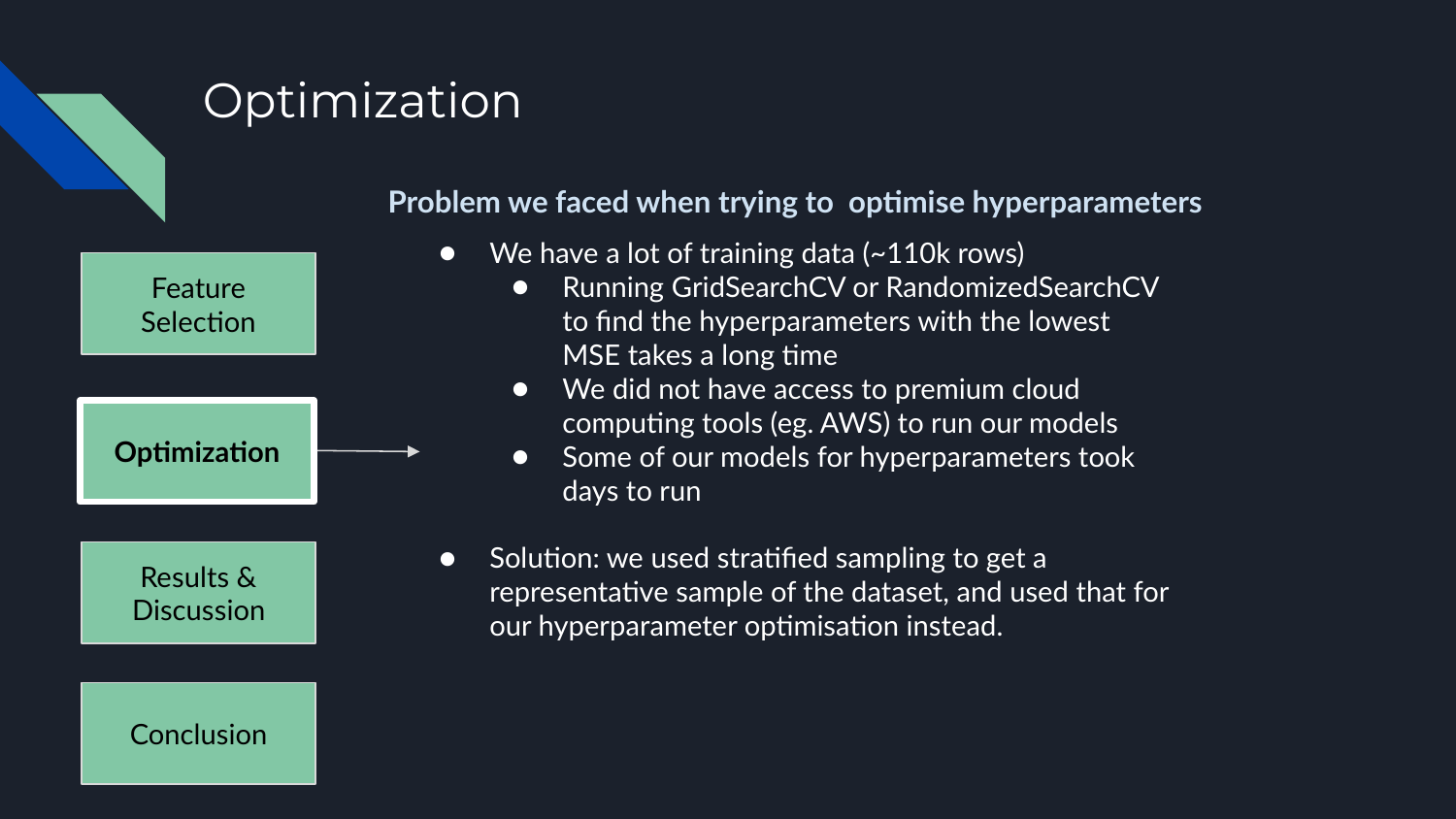

# Optimization

Problem we faced when trying to  optimise hyperparameters
We have a lot of training data (~110k rows)
Running GridSearchCV or RandomizedSearchCV to find the hyperparameters with the lowest MSE takes a long time
We did not have access to premium cloud computing tools (eg. AWS) to run our models
Some of our models for hyperparameters took days to run

Solution: we used stratified sampling to get a representative sample of the dataset, and used that for our hyperparameter optimisation instead.

Feature Selection
Optimization
Results & Discussion
Conclusion